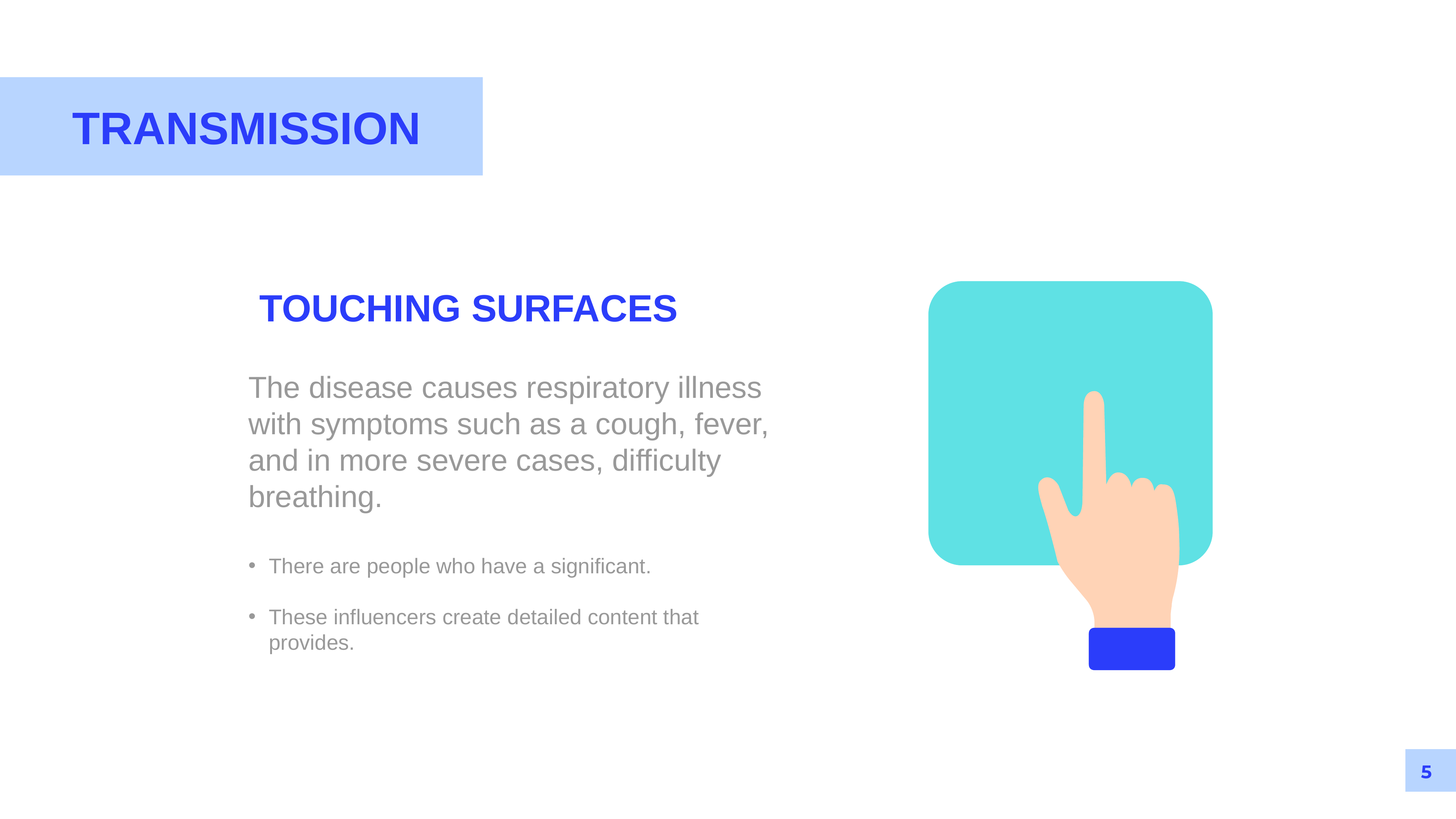

TRANSMISSION
TOUCHING SURFACES
The disease causes respiratory illness with symptoms such as a cough, fever, and in more severe cases, difficulty breathing.
There are people who have a significant.

These influencers create detailed content that provides.